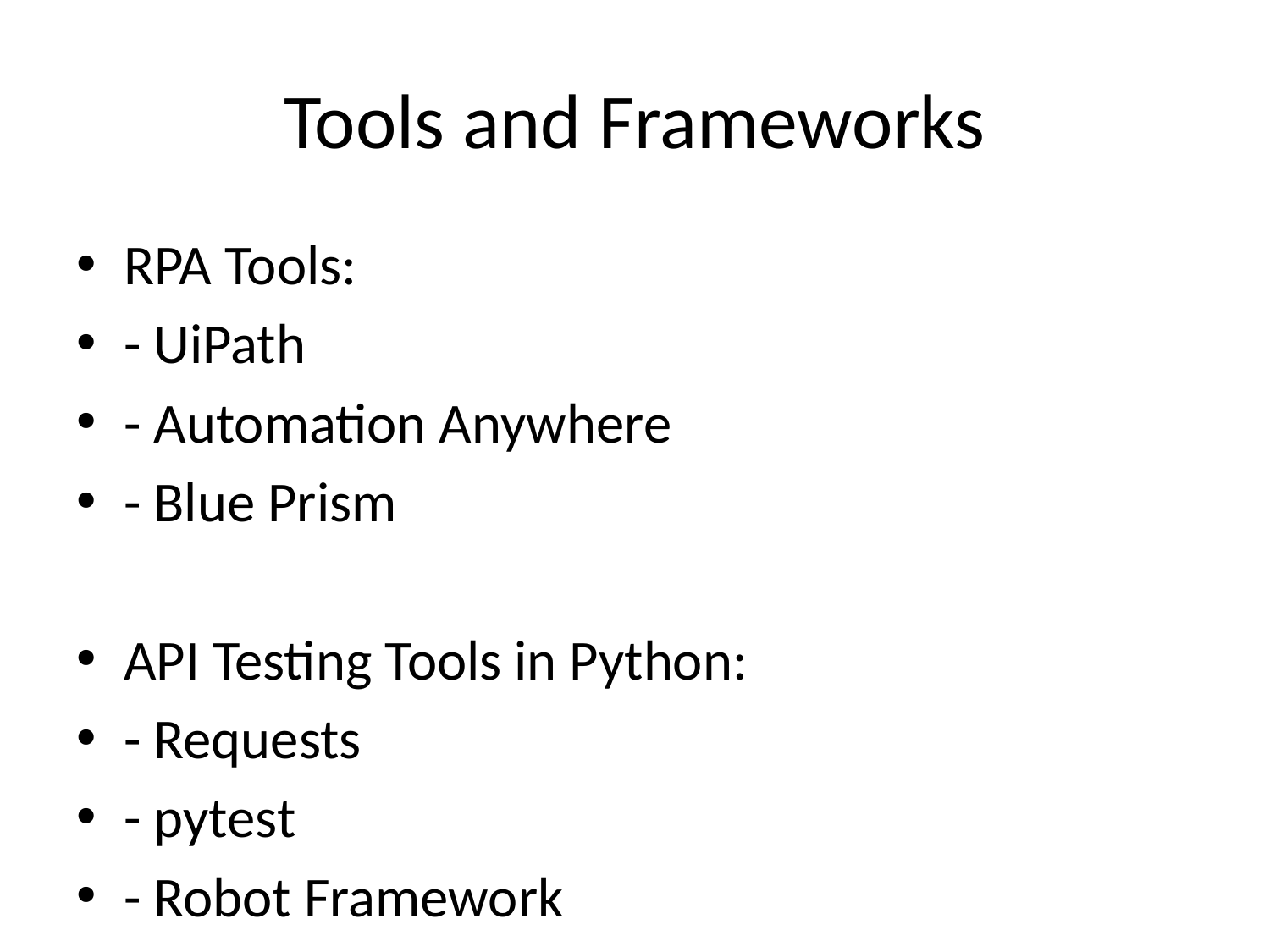

# Tools and Frameworks
RPA Tools:
- UiPath
- Automation Anywhere
- Blue Prism

API Testing Tools in Python:
- Requests
- pytest
- Robot Framework

Integration Frameworks:
- Flask/Django for custom test dashboards